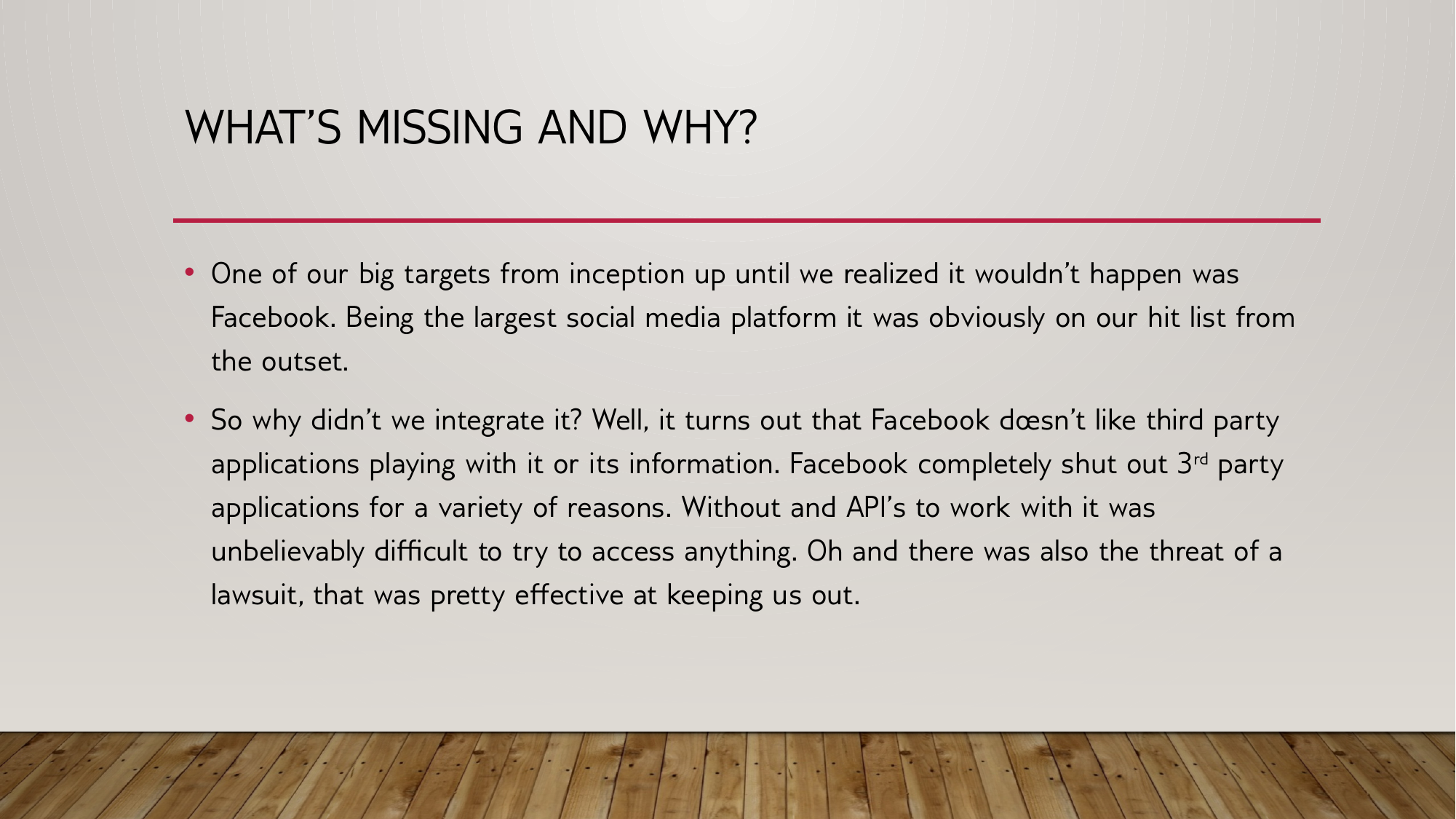

# What’s missing and why?
One of our big targets from inception up until we realized it wouldn’t happen was Facebook. Being the largest social media platform it was obviously on our hit list from the outset.
So why didn’t we integrate it? Well, it turns out that Facebook doesn’t like third party applications playing with it or its information. Facebook completely shut out 3rd party applications for a variety of reasons. Without and API’s to work with it was unbelievably difficult to try to access anything. Oh and there was also the threat of a lawsuit, that was pretty effective at keeping us out.